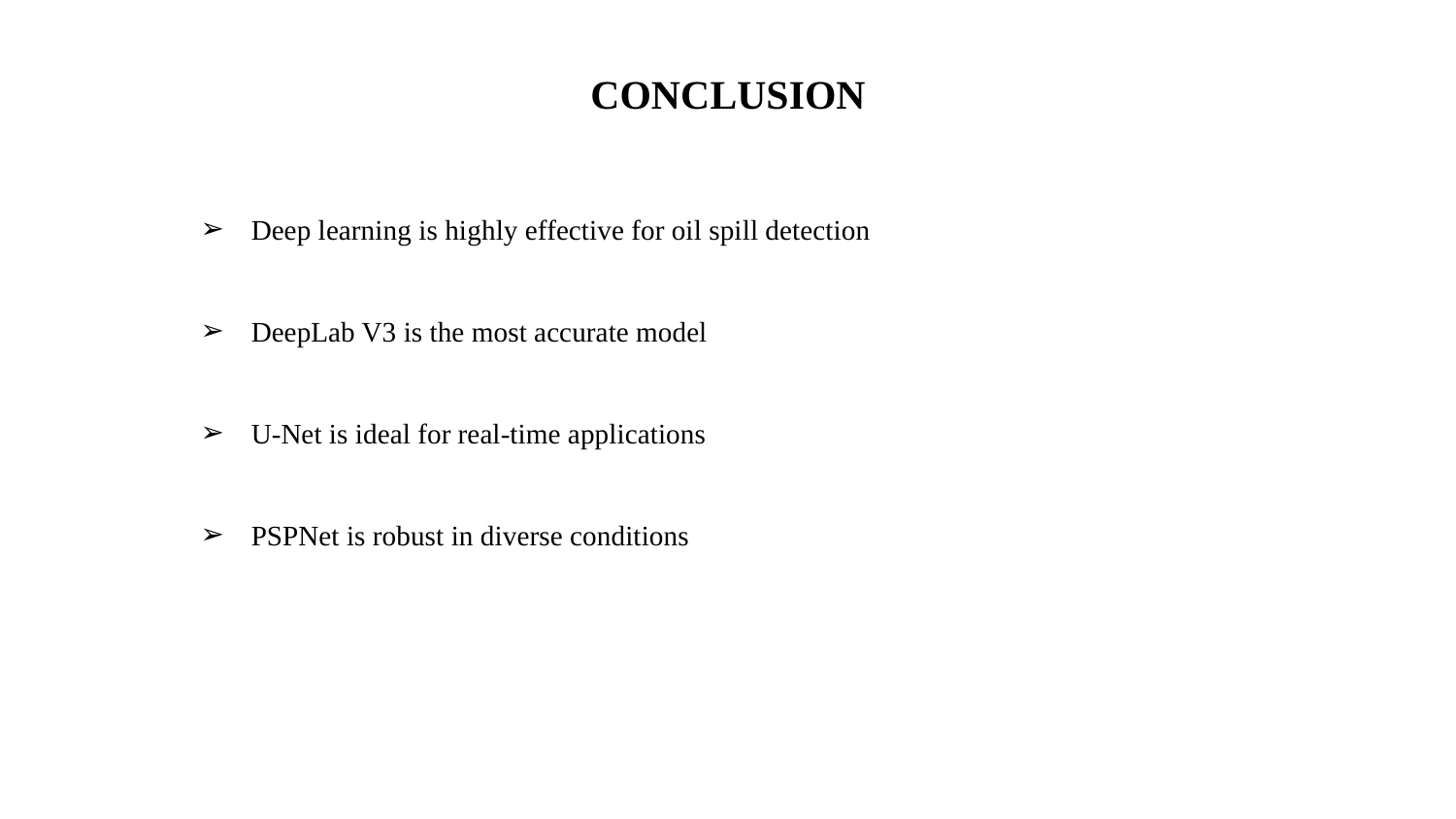

CONCLUSION
Deep learning is highly effective for oil spill detection

DeepLab V3 is the most accurate model

U-Net is ideal for real-time applications

PSPNet is robust in diverse conditions